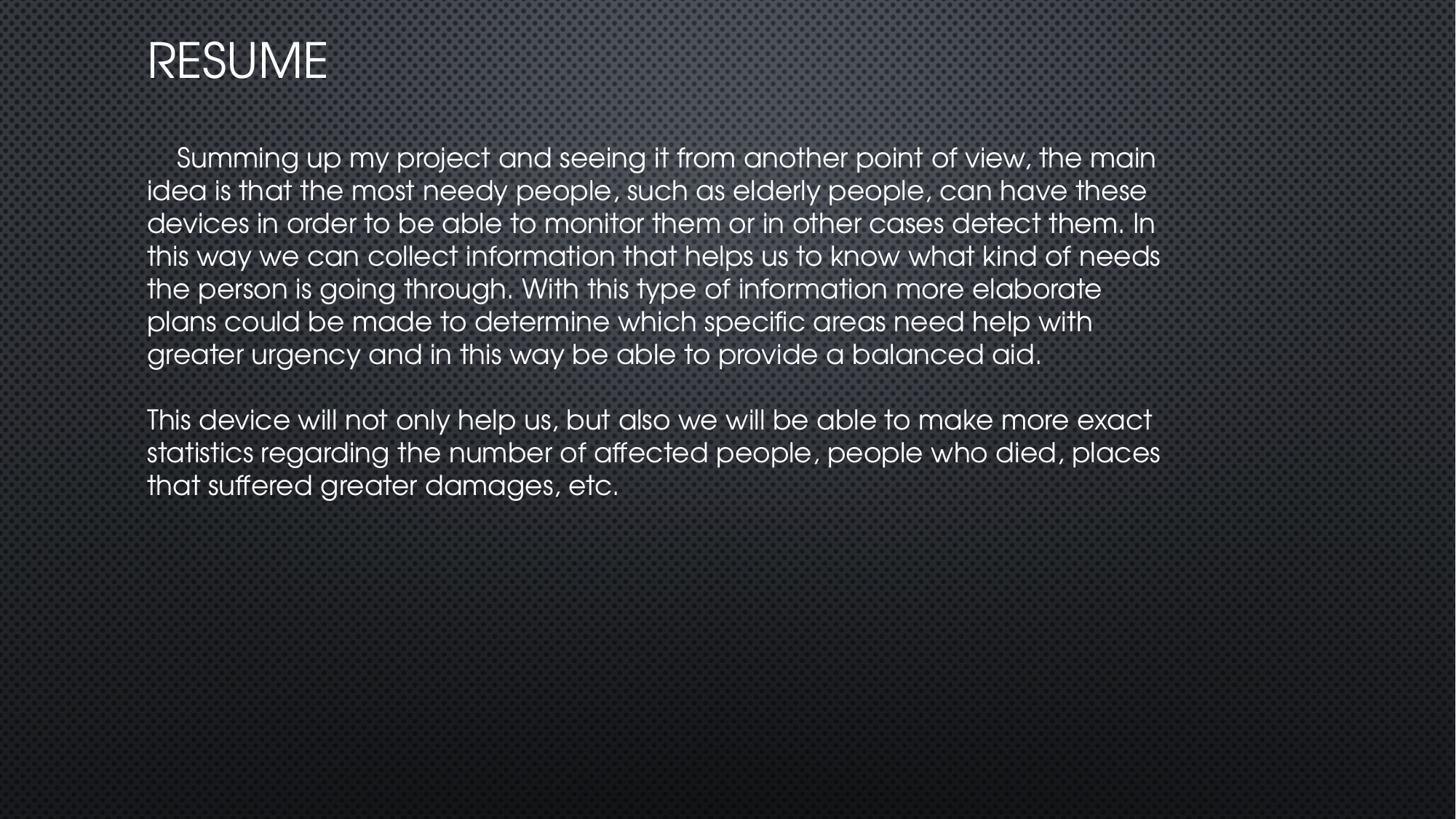

# Resume
    Summing up my project and seeing it from another point of view, the main idea is that the most needy people, such as elderly people, can have these devices in order to be able to monitor them or in other cases detect them. In this way we can collect information that helps us to know what kind of needs the person is going through. With this type of information more elaborate plans could be made to determine which specific areas need help with greater urgency and in this way be able to provide a balanced aid.

This device will not only help us, but also we will be able to make more exact statistics regarding the number of affected people, people who died, places that suffered greater damages, etc.